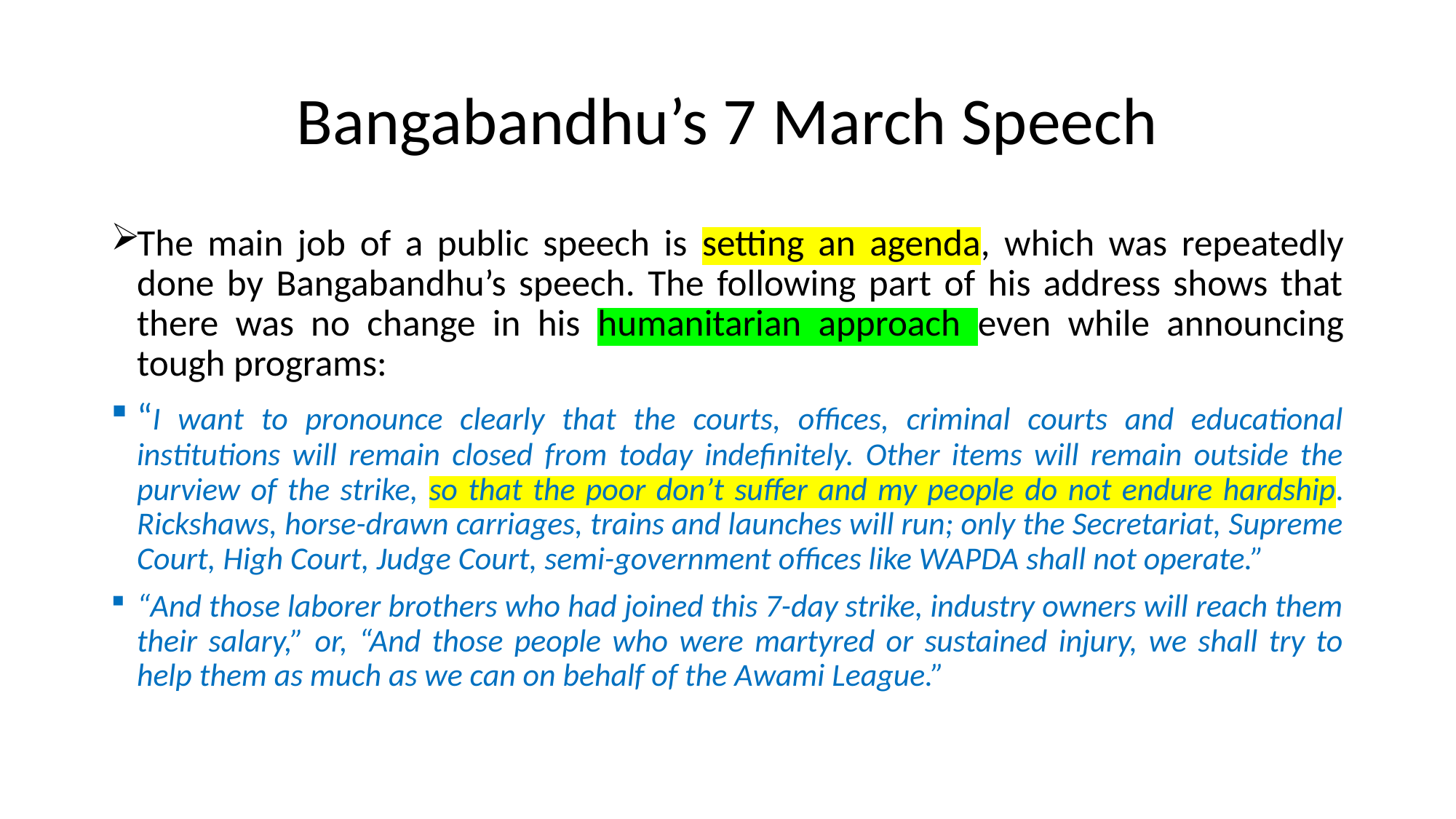

# Bangabandhu’s 7 March Speech
The main job of a public speech is setting an agenda, which was repeatedly done by Bangabandhu’s speech. The following part of his address shows that there was no change in his humanitarian approach even while announcing tough programs:
“I want to pronounce clearly that the courts, offices, criminal courts and educational institutions will remain closed from today indefinitely. Other items will remain outside the purview of the strike, so that the poor don’t suffer and my people do not endure hardship. Rickshaws, horse-drawn carriages, trains and launches will run; only the Secretariat, Supreme Court, High Court, Judge Court, semi-government offices like WAPDA shall not operate.”
“And those laborer brothers who had joined this 7-day strike, industry owners will reach them their salary,” or, “And those people who were martyred or sustained injury, we shall try to help them as much as we can on behalf of the Awami League.”